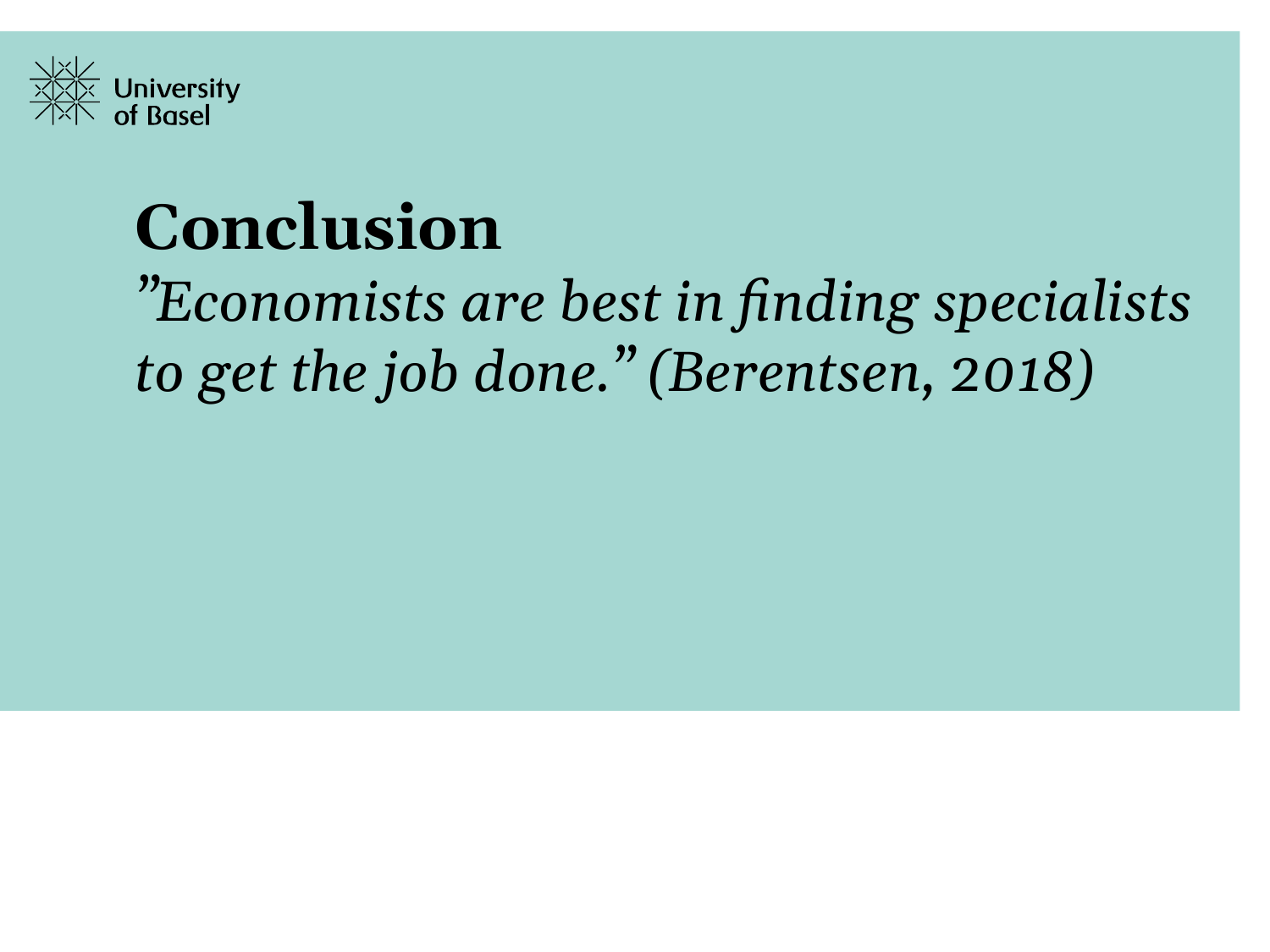

# Conclusion ”Economists are best in finding specialists to get the job done.” (Berentsen, 2018)